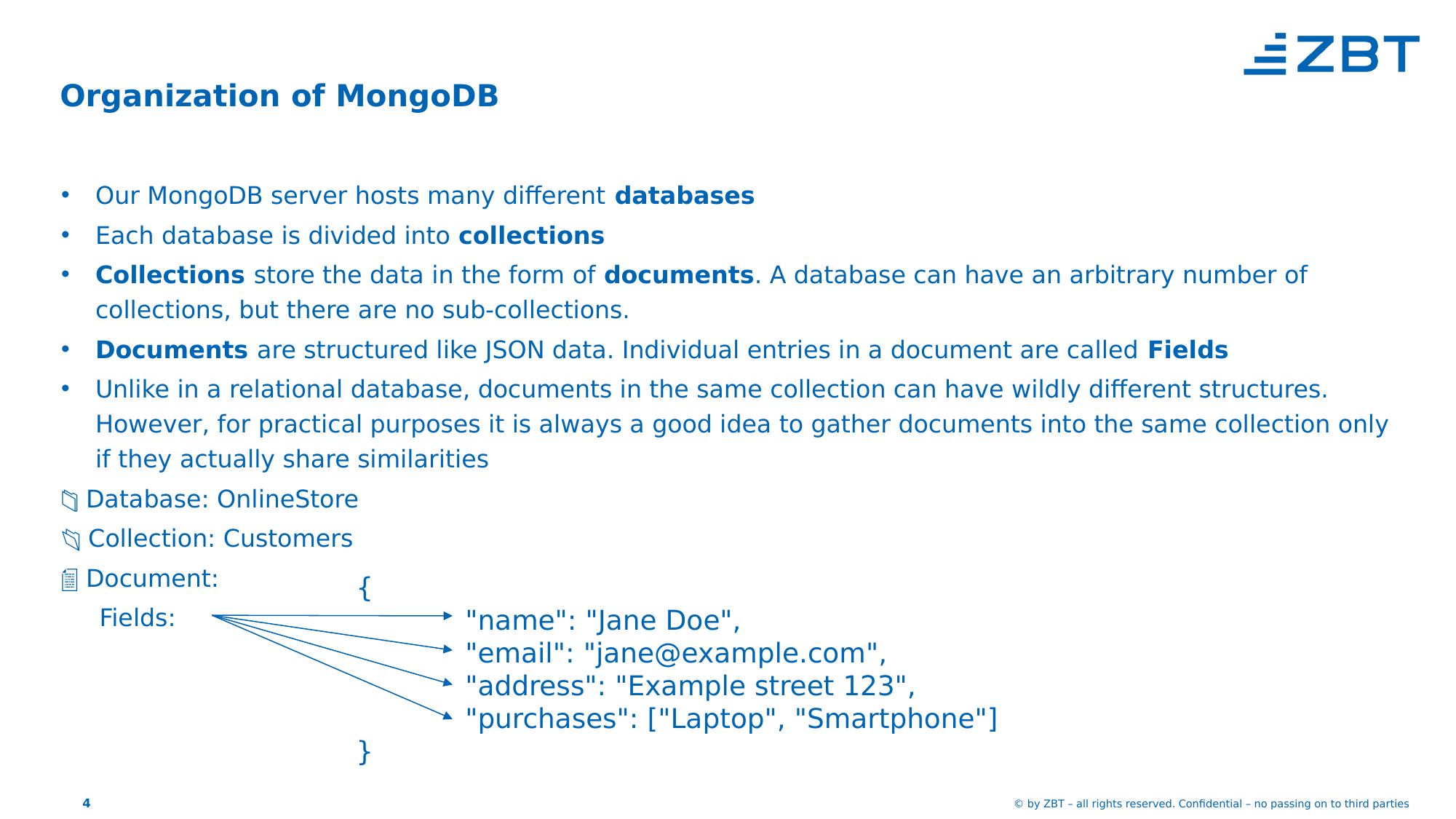

# Organization of MongoDB
Our MongoDB server hosts many different databases
Each database is divided into collections
Collections store the data in the form of documents. A database can have an arbitrary number of collections, but there are no sub-collections.
Documents are structured like JSON data. Individual entries in a document are called Fields
Unlike in a relational database, documents in the same collection can have wildly different structures. However, for practical purposes it is always a good idea to gather documents into the same collection only if they actually share similarities
📁 Database: OnlineStore
📂 Collection: Customers
📄 Document:
     Fields:
{
	"name": "Jane Doe",
	"email": "jane@example.com",
	"address": "Example street 123",
	"purchases": ["Laptop", "Smartphone"]
}